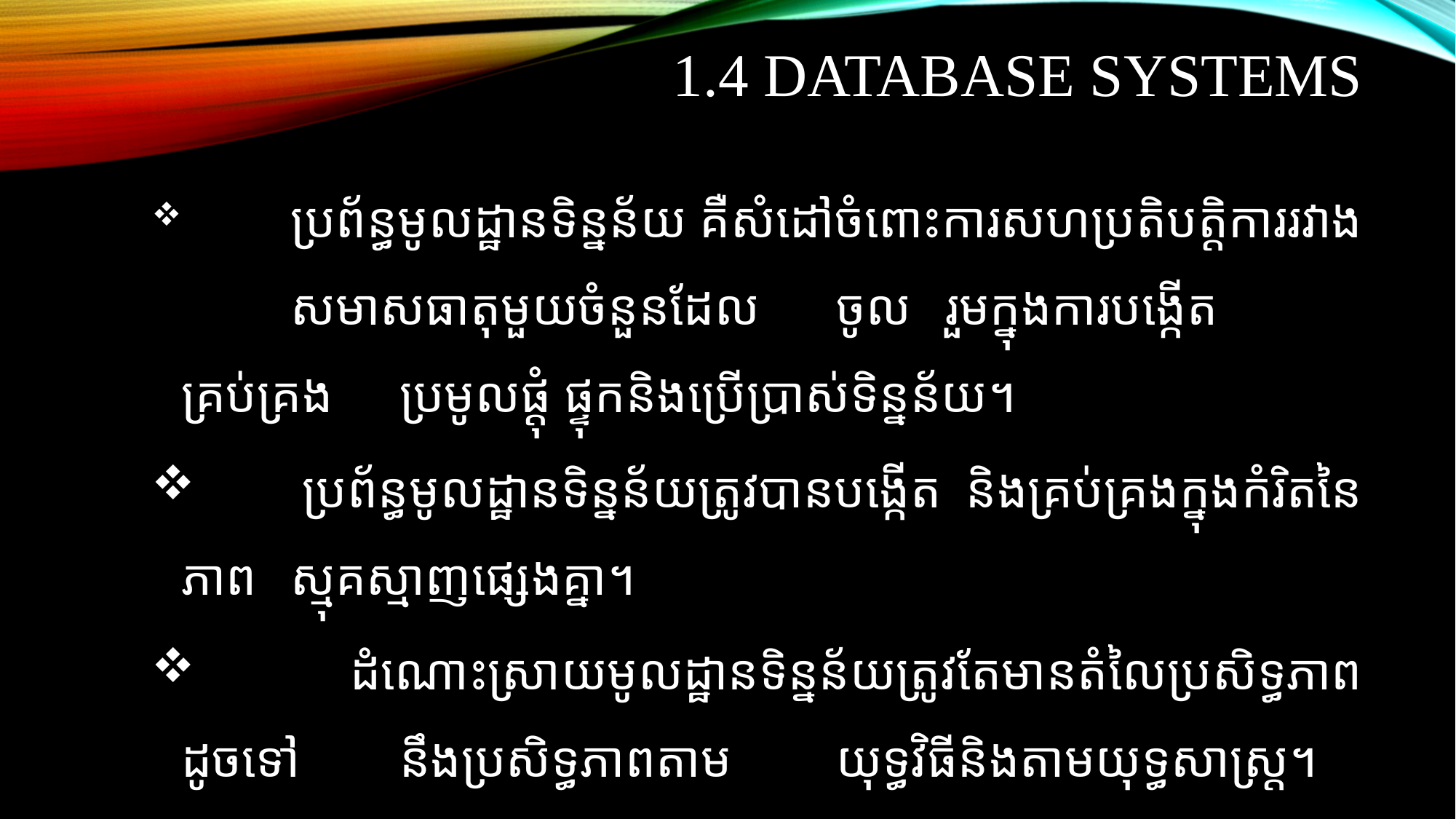

# 1.4 database systems
 	ប្រព័ន្ធមូលដ្ឋានទិន្នន័យ គឺសំដៅចំពោះ​ការសហប្រតិបត្តិការរវាង	សមាសធាតុមួយចំនួនដែល	ចូល	រួមក្នុងការបង្កើត គ្រប់គ្រង 	ប្រមូលផ្តុំ ផ្ទុកនិងប្រើប្រាស់ទិន្នន័យ។
 	ប្រព័ន្ធមូលដ្ឋានទិន្នន័យត្រូវបានបង្កើត និងគ្រប់គ្រងក្នុងកំរិតនៃភាព	ស្មុគស្មាញផ្សេងគ្នា។
 	ដំណោះស្រាយមូលដ្ឋានទិន្នន័យត្រូវតែមានតំលៃប្រសិទ្ធភាព ដូចទៅ	នឹងប្រសិទ្ធភាពតាម  	យុទ្ធវិធីនិងតាមយុទ្ធសាស្ត្រ។